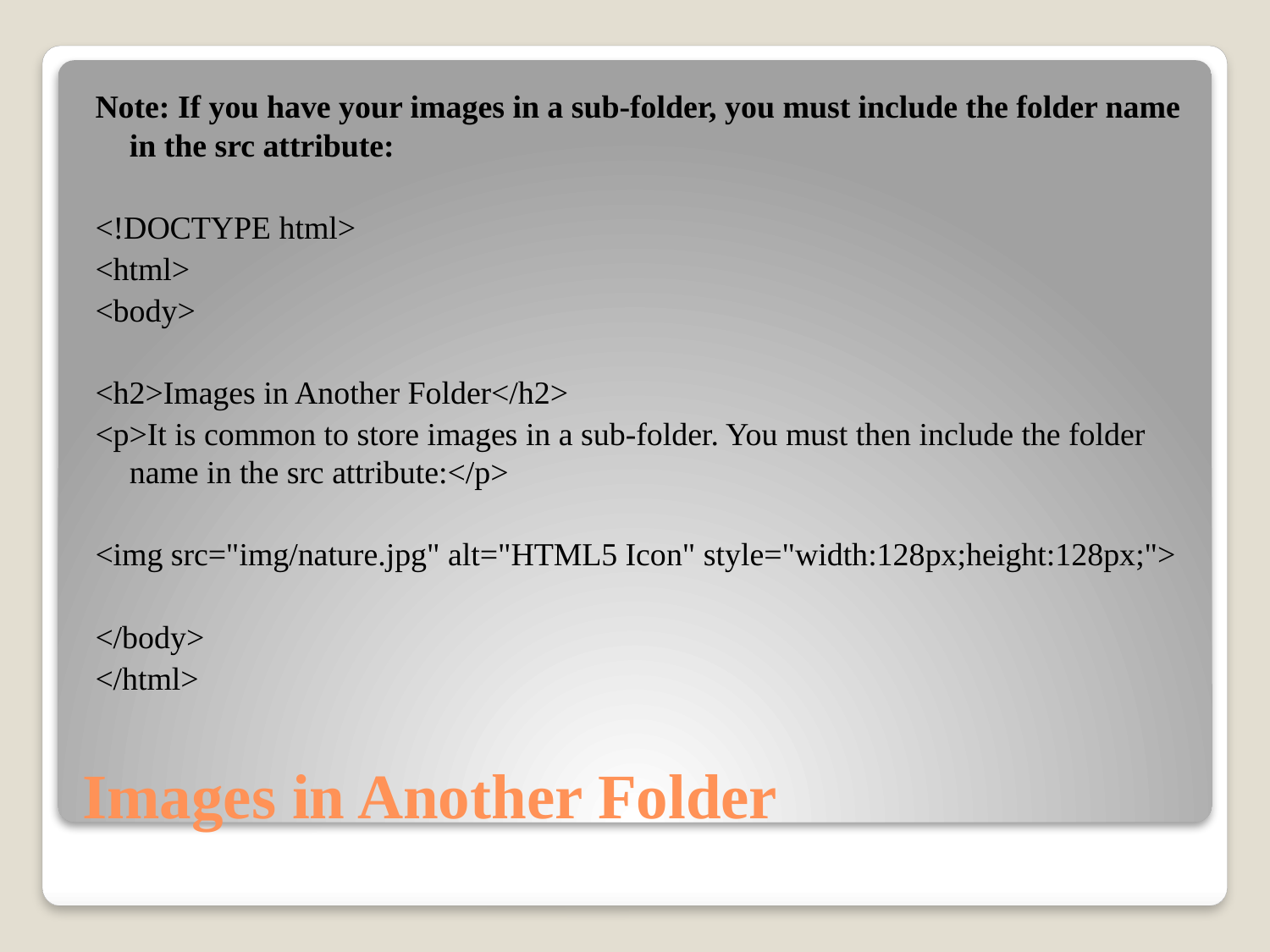

Note: If you have your images in a sub-folder, you must include the folder name in the src attribute:

<!DOCTYPE html>
<html>
<body>

<h2>Images in Another Folder</h2>
<p>It is common to store images in a sub-folder. You must then include the folder name in the src attribute:</p>

<img src="img/nature.jpg" alt="HTML5 Icon" style="width:128px;height:128px;">

</body>
</html>

# Images in Another Folder